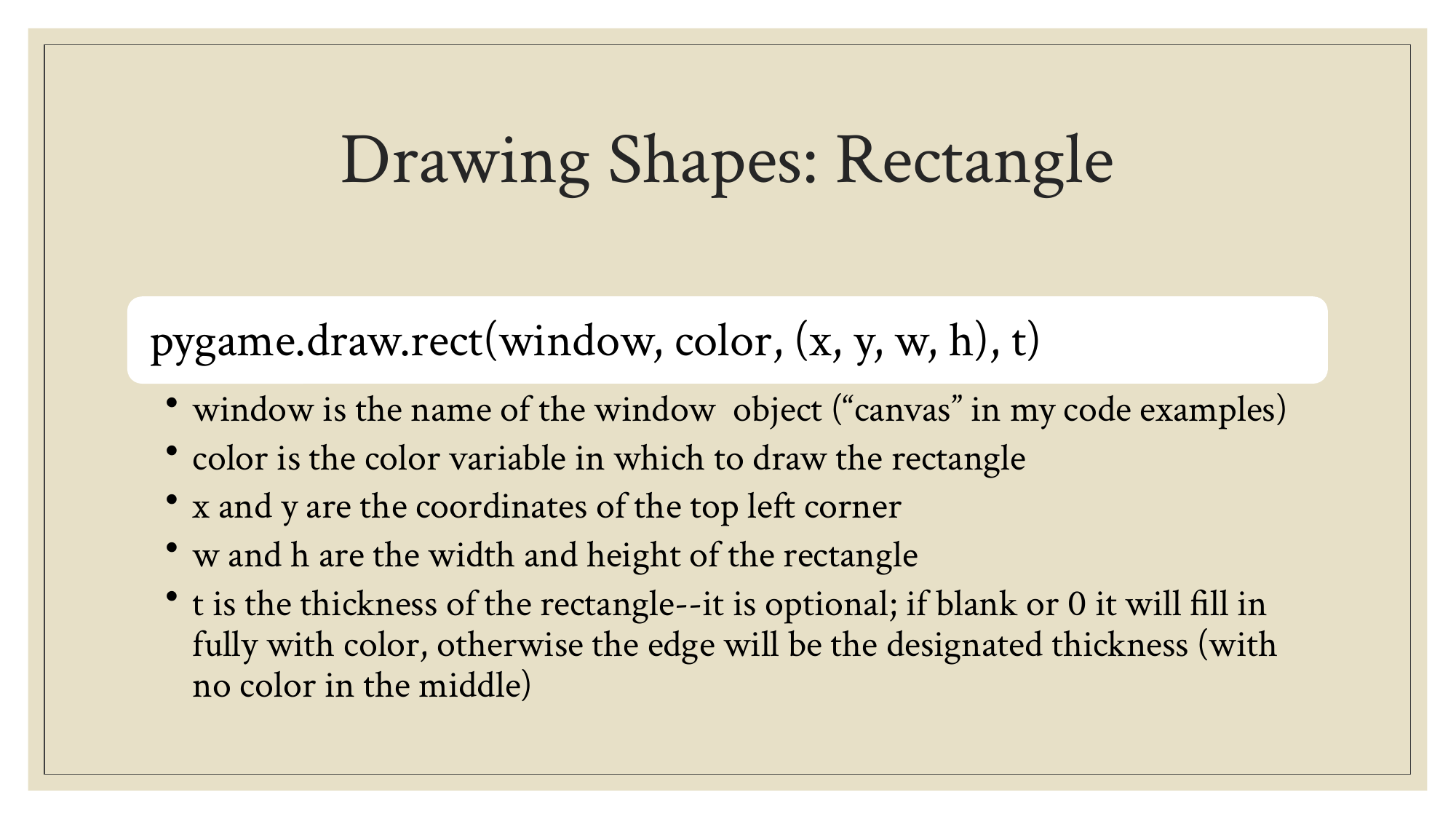

# Drawing Shapes: Rectangle
pygame.draw.rect(window, color, (x, y, w, h), t)
window is the name of the window  object (“canvas” in my code examples)
color is the color variable in which to draw the rectangle
x and y are the coordinates of the top left corner
w and h are the width and height of the rectangle
t is the thickness of the rectangle--it is optional; if blank or 0 it will fill in fully with color, otherwise the edge will be the designated thickness (with no color in the middle)